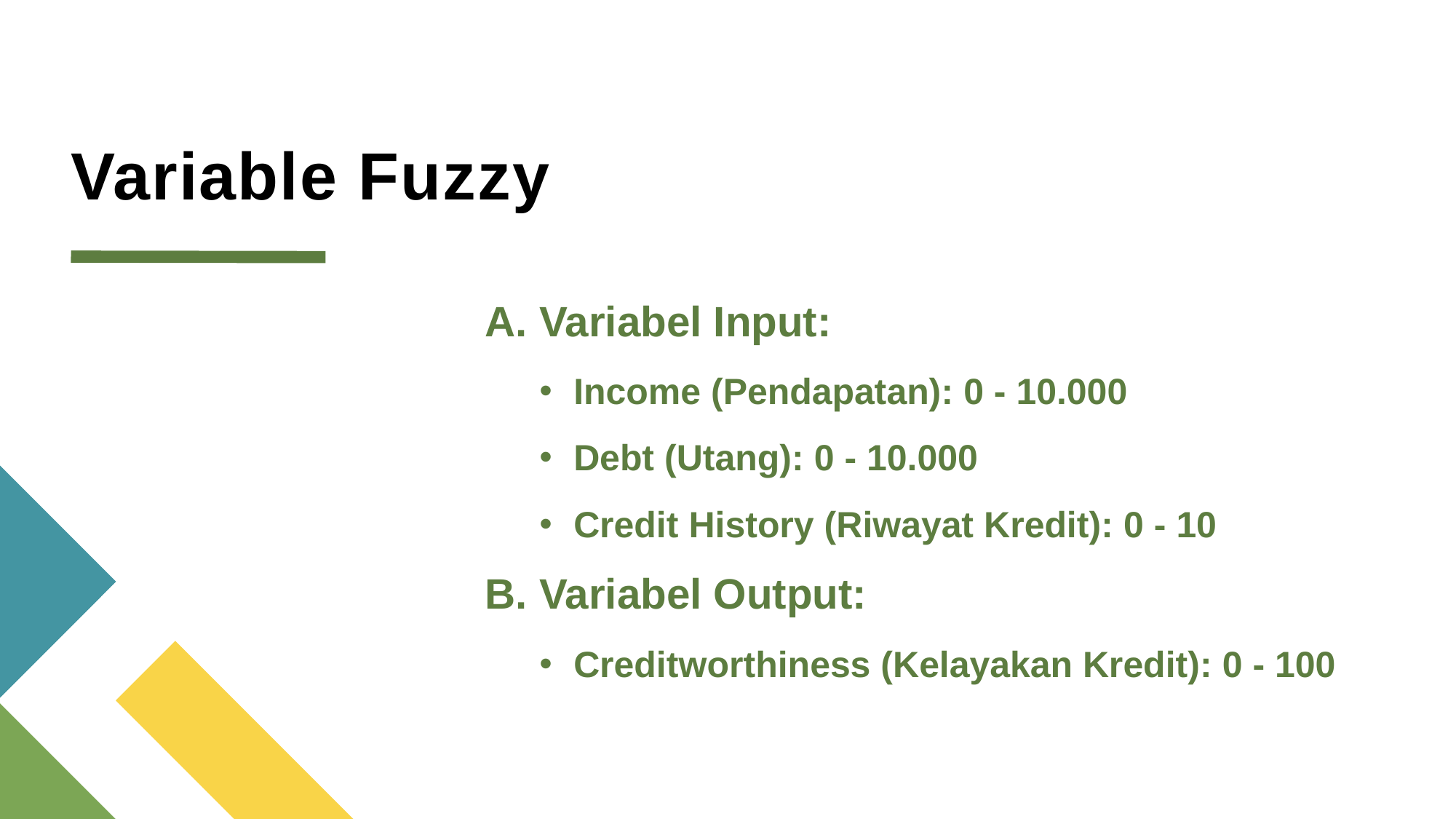

# Variable Fuzzy
A. Variabel Input:
Income (Pendapatan): 0 - 10.000
Debt (Utang): 0 - 10.000
Credit History (Riwayat Kredit): 0 - 10
B. Variabel Output:
Creditworthiness (Kelayakan Kredit): 0 - 100